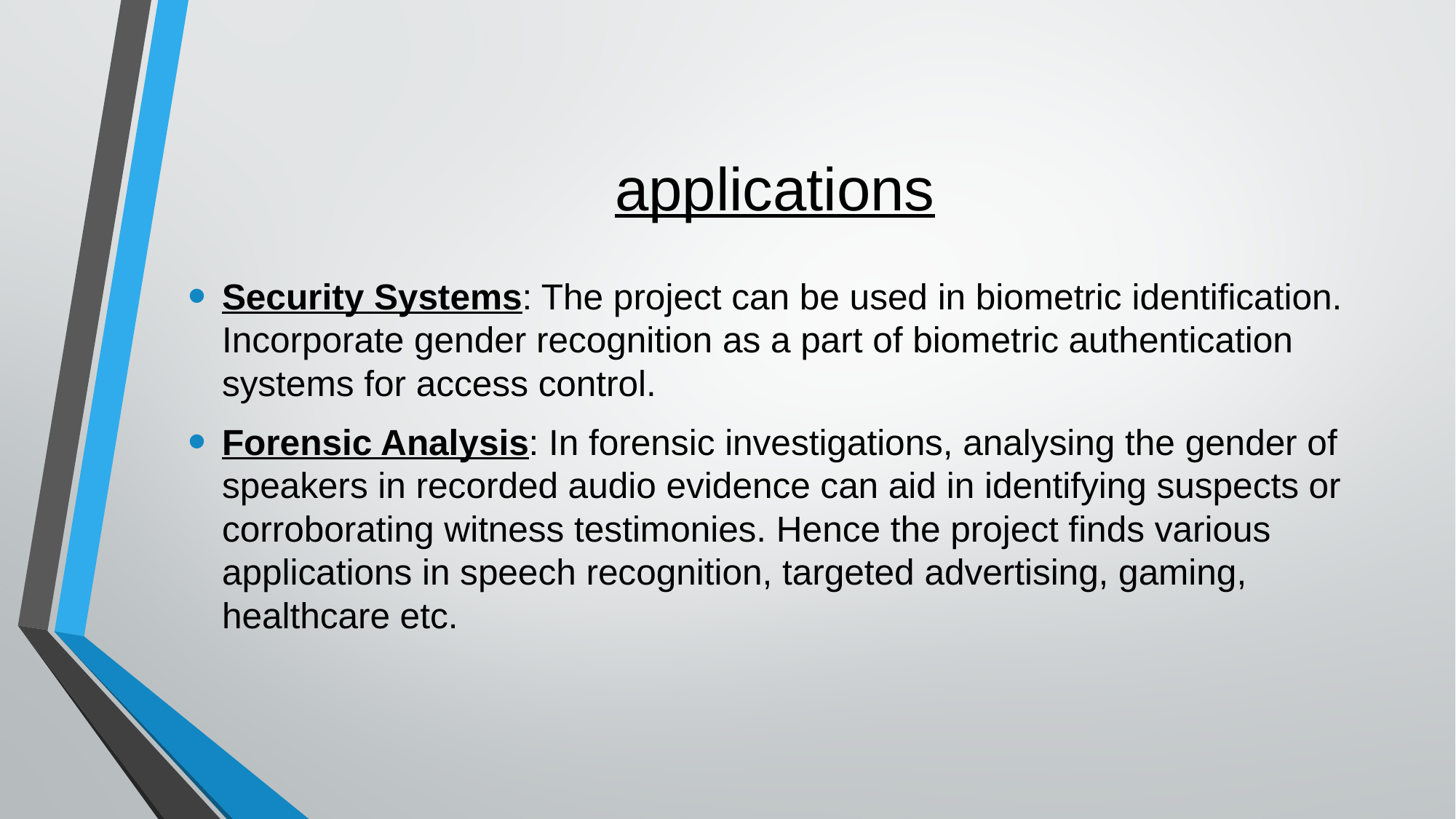

# applications
Security Systems: The project can be used in biometric identification. Incorporate gender recognition as a part of biometric authentication systems for access control.
Forensic Analysis: In forensic investigations, analysing the gender of speakers in recorded audio evidence can aid in identifying suspects or corroborating witness testimonies. Hence the project finds various applications in speech recognition, targeted advertising, gaming, healthcare etc.